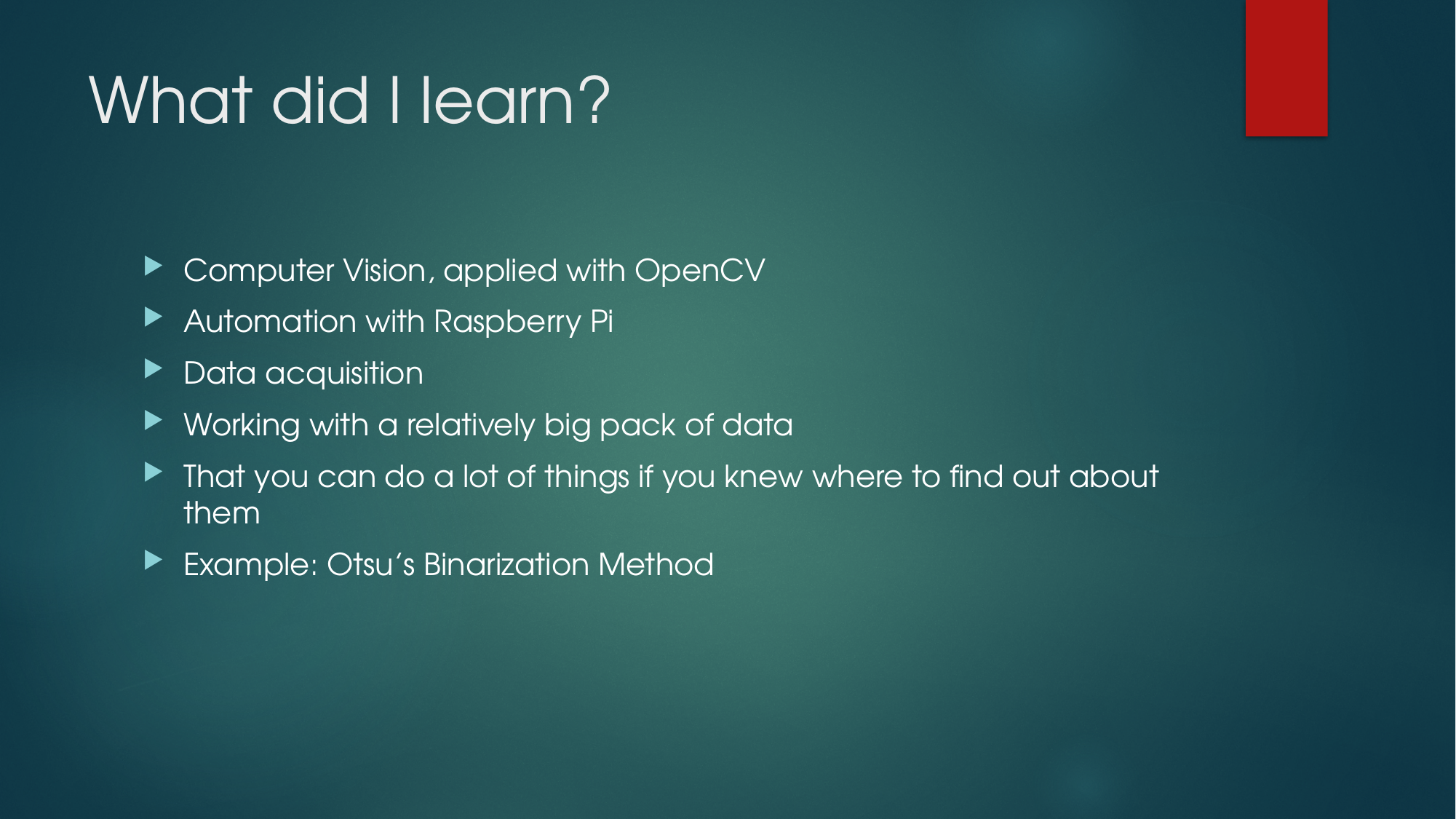

# What did I learn?
Computer Vision, applied with OpenCV
Automation with Raspberry Pi
Data acquisition
Working with a relatively big pack of data
That you can do a lot of things if you knew where to find out about them
Example: Otsu’s Binarization Method